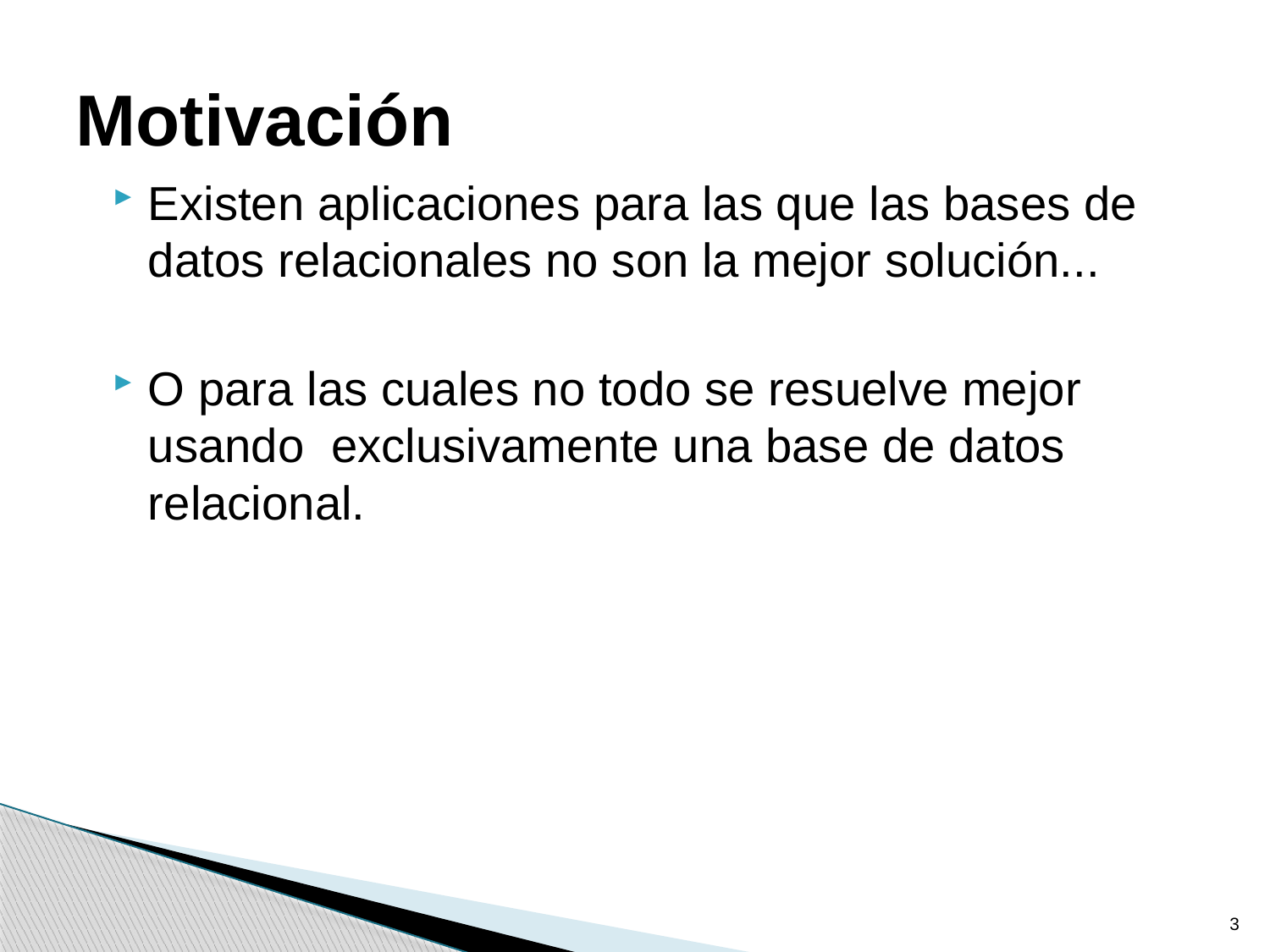

# Motivación
Existen aplicaciones para las que las bases de datos relacionales no son la mejor solución...

O para las cuales no todo se resuelve mejor usando  exclusivamente una base de datos relacional.

3